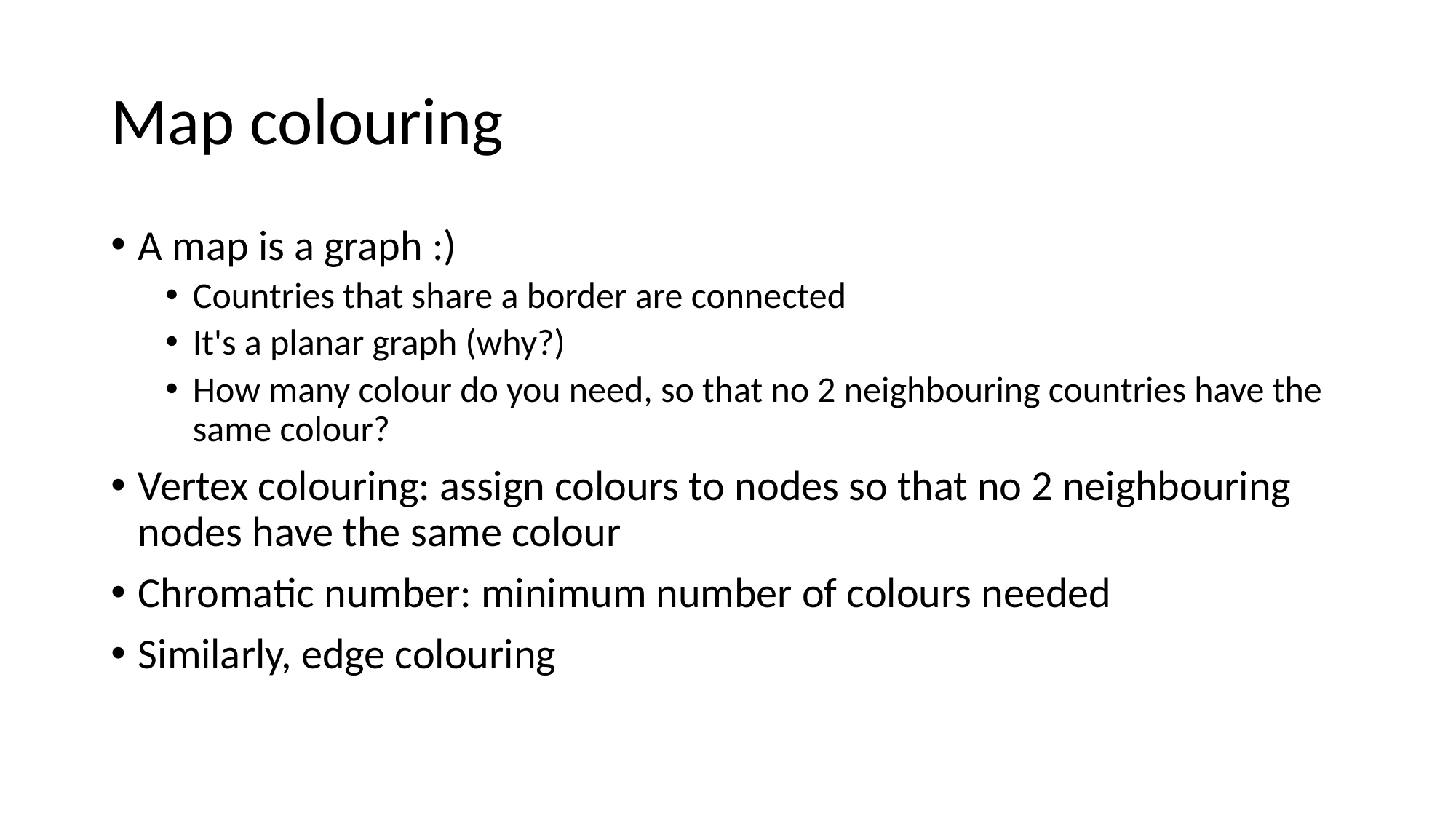

# Map colouring
A map is a graph :)
Countries that share a border are connected
It's a planar graph (why?)
How many colour do you need, so that no 2 neighbouring countries have the same colour?
Vertex colouring: assign colours to nodes so that no 2 neighbouring nodes have the same colour
Chromatic number: minimum number of colours needed
Similarly, edge colouring